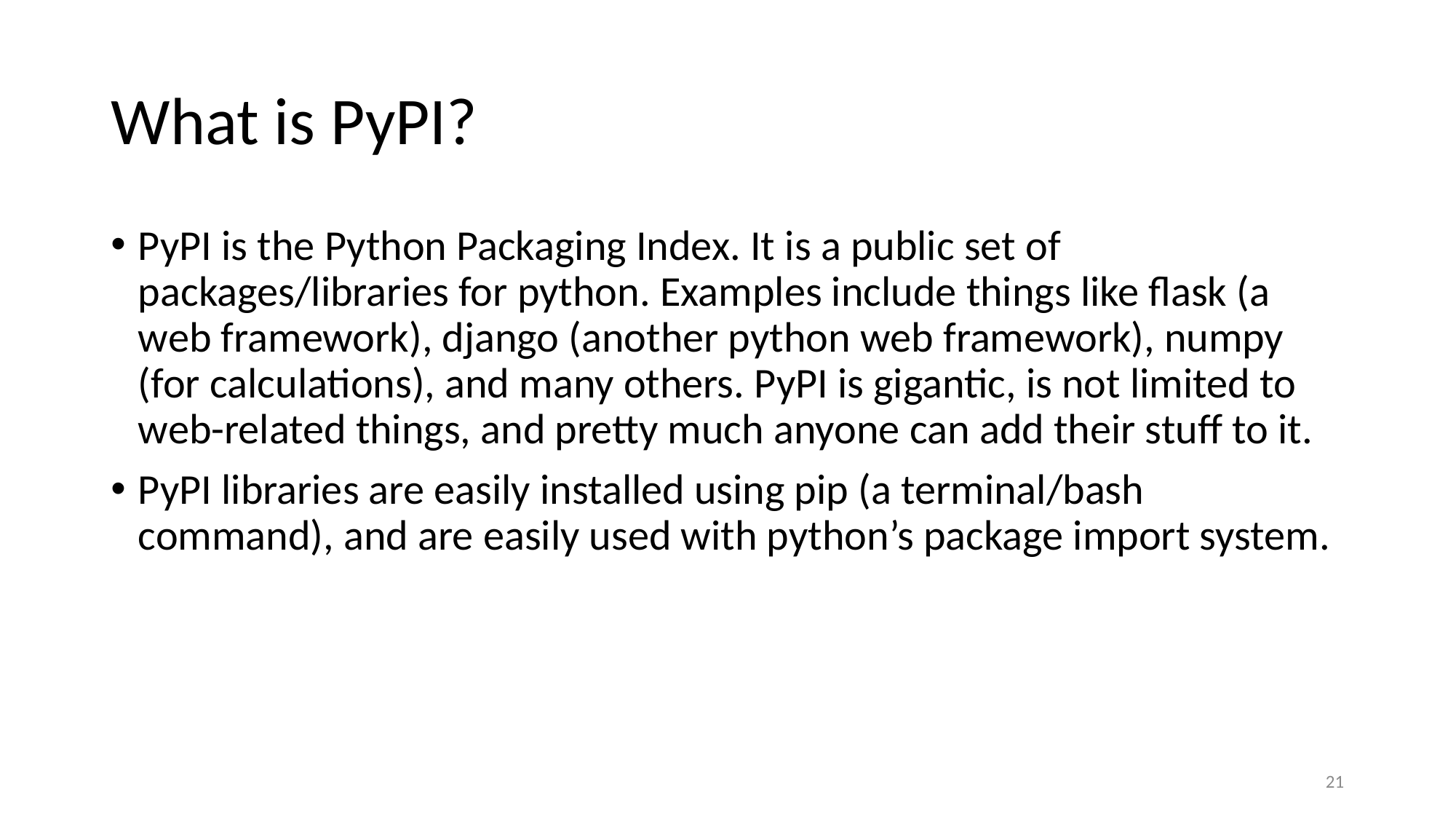

# What is PyPI?
PyPI is the Python Packaging Index. It is a public set of packages/libraries for python. Examples include things like flask (a web framework), django (another python web framework), numpy (for calculations), and many others. PyPI is gigantic, is not limited to web-related things, and pretty much anyone can add their stuff to it.
PyPI libraries are easily installed using pip (a terminal/bash command), and are easily used with python’s package import system.
21